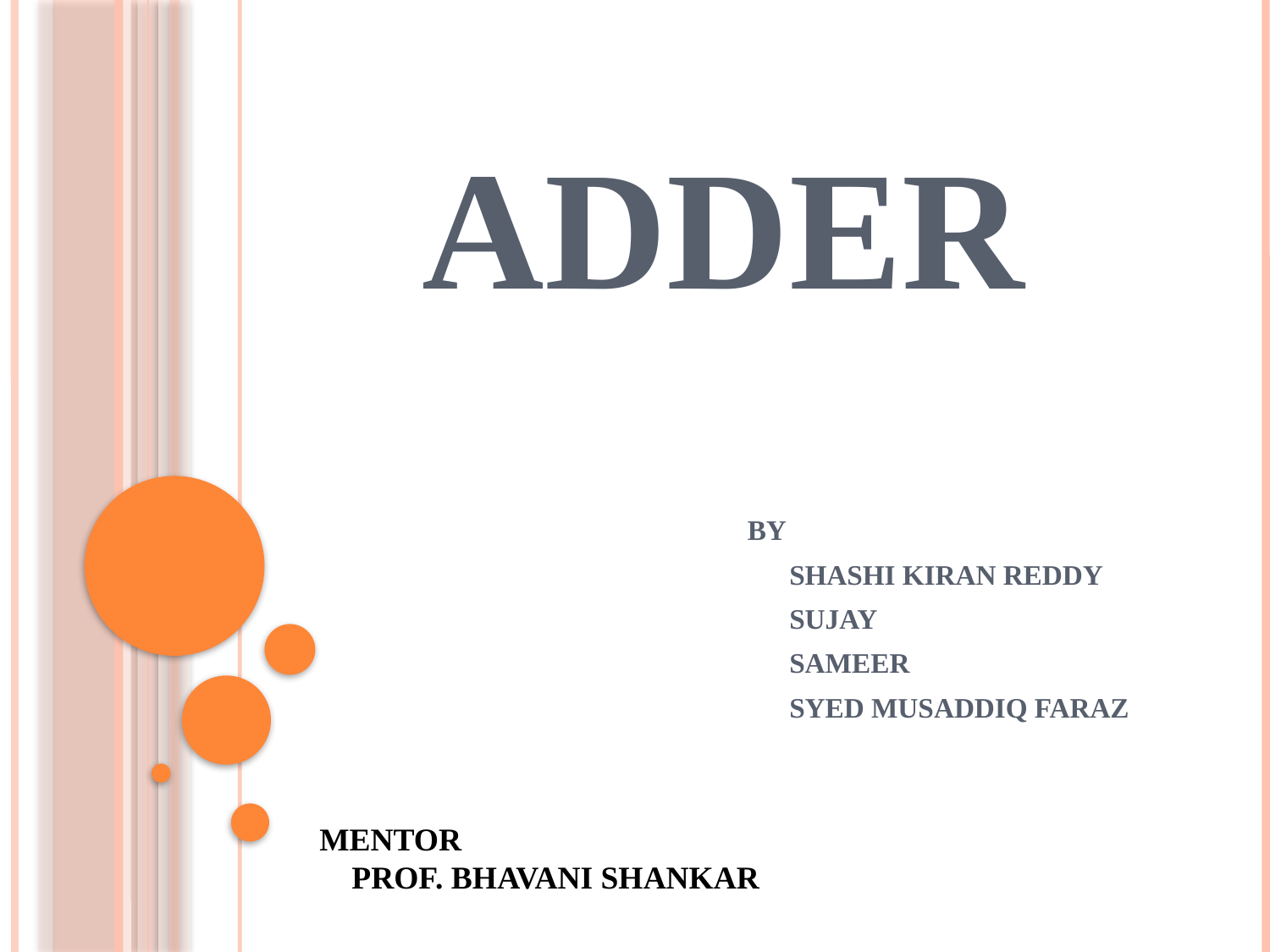

# ADDER
BY
      SHASHI KIRAN REDDY
      SUJAY
      SAMEER
      SYED MUSADDIQ FARAZ
MENTOR
    PROF. BHAVANI SHANKAR